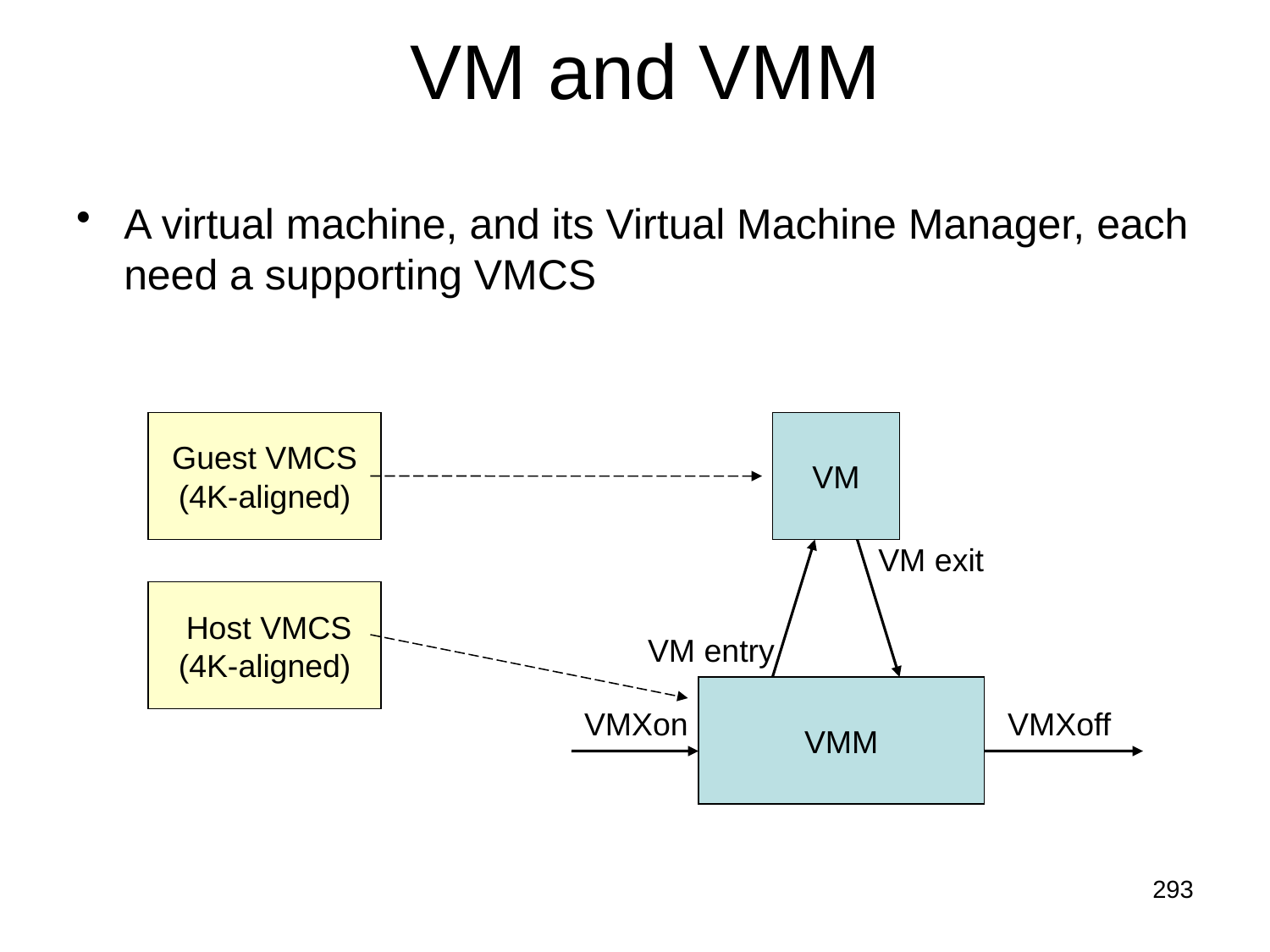

# VM and VMM
A virtual machine, and its Virtual Machine Manager, each need a supporting VMCS
Guest VMCS
(4K-aligned)
VM

VM exit

 Host VMCS
(4K-aligned)
VM entry

VMM
VMXon
VMXoff

293